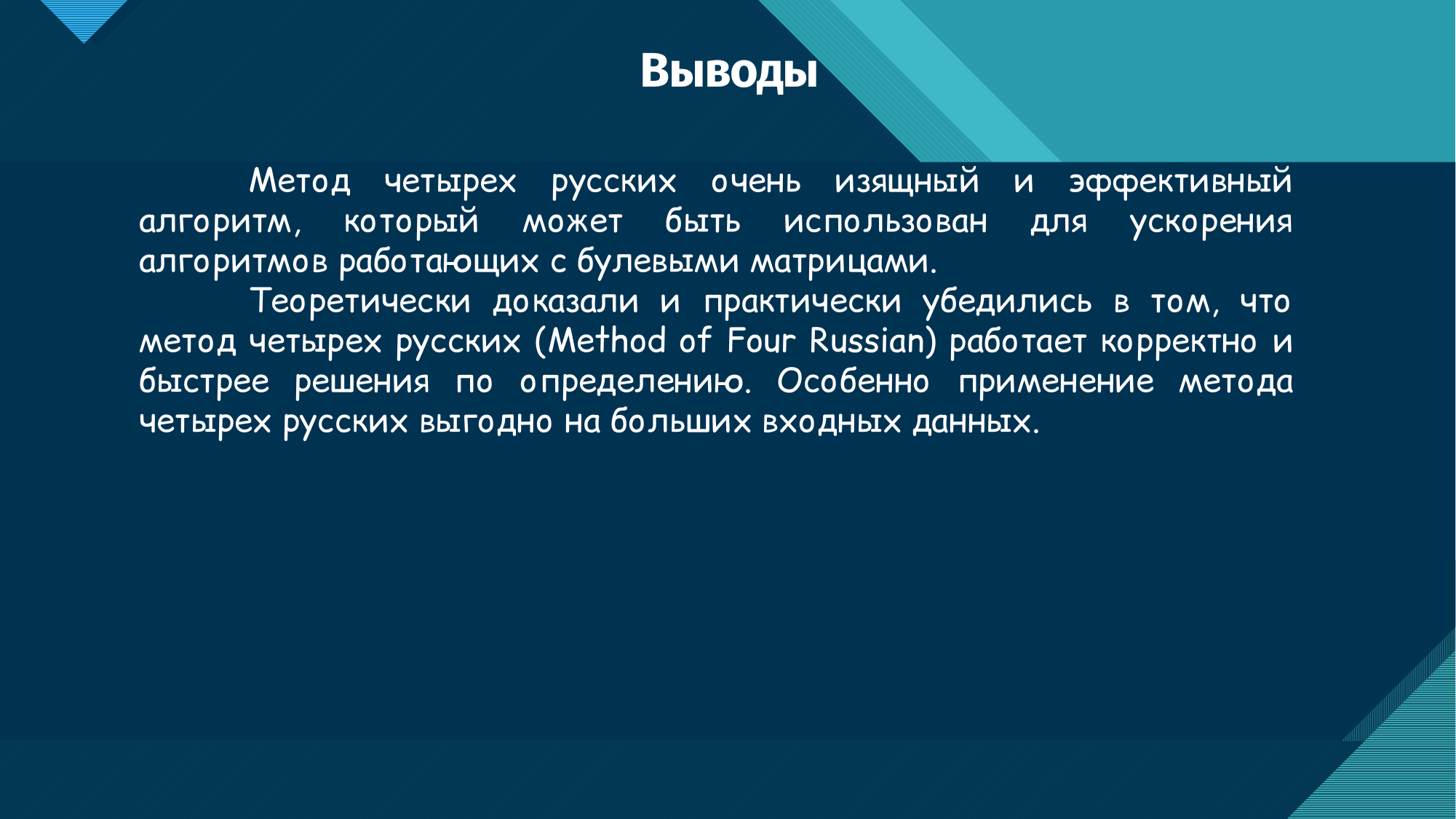

# Выводы
	Метод четырех русских очень изящный и эффективный алгоритм, который может быть использован для ускорения алгоритмов работающих с булевыми матрицами.
	Теоретически доказали и практически убедились в том, что метод четырех русских (Method of Four Russian) работает корректно и быстрее решения по определению. Особенно применение метода четырех русских выгодно на больших входных данных.